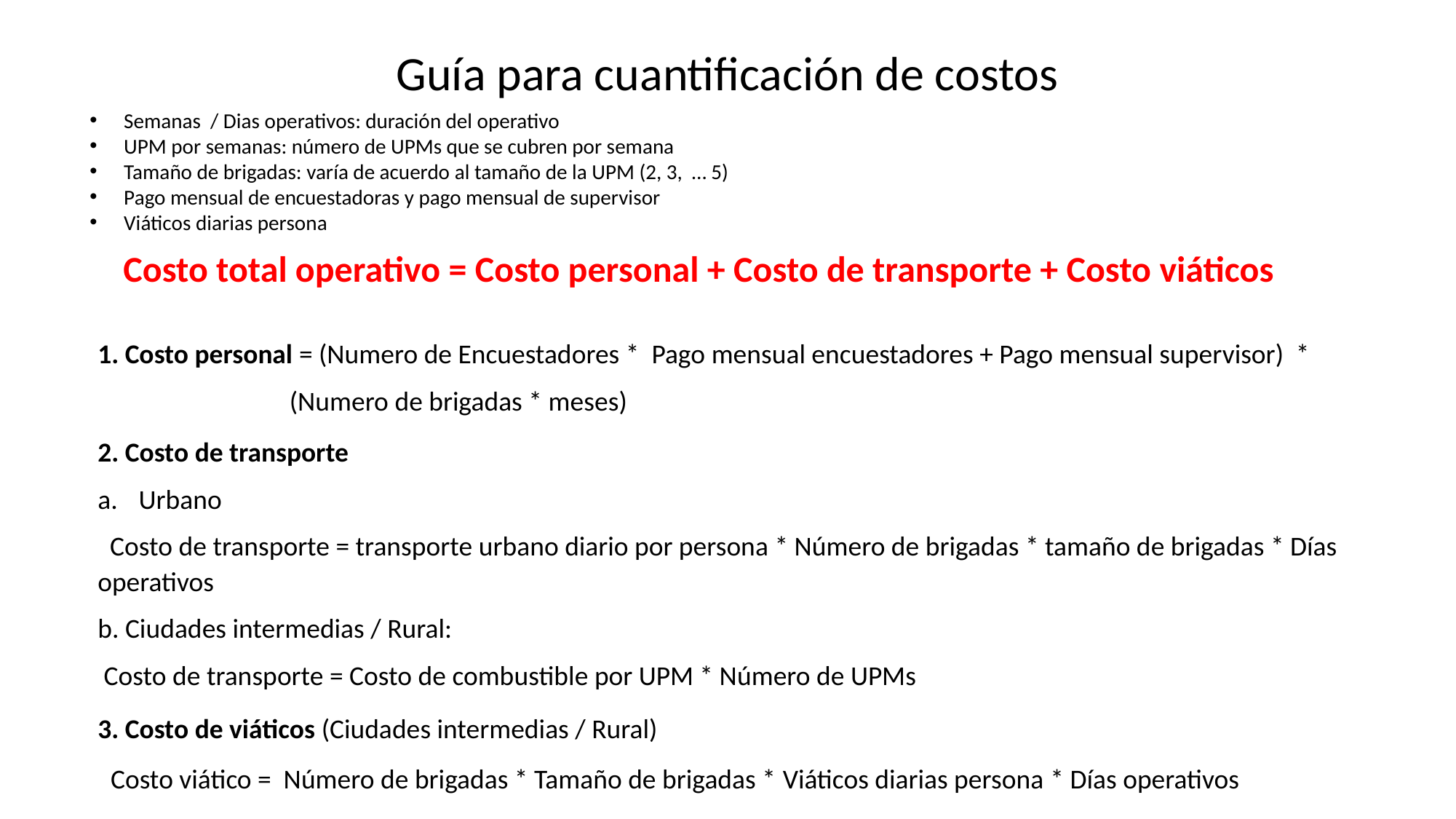

# Guía para cuantificación de costos
Semanas  / Dias operativos: duración del operativo
UPM por semanas: número de UPMs que se cubren por semana
Tamaño de brigadas: varía de acuerdo al tamaño de la UPM (2, 3,  … 5)
Pago mensual de encuestadoras y pago mensual de supervisor
Viáticos diarias persona
Costo total operativo = Costo personal + Costo de transporte + Costo viáticos
1. Costo personal = (Numero de Encuestadores *  Pago mensual encuestadores + Pago mensual supervisor)  *
                               (Numero de brigadas * meses)
2. Costo de transporte
Urbano
  Costo de transporte = transporte urbano diario por persona * Número de brigadas * tamaño de brigadas * Días operativos
b. Ciudades intermedias / Rural:
 Costo de transporte = Costo de combustible por UPM * Número de UPMs
3. Costo de viáticos (Ciudades intermedias / Rural)
Costo viático =  Número de brigadas * Tamaño de brigadas * Viáticos diarias persona * Días operativos